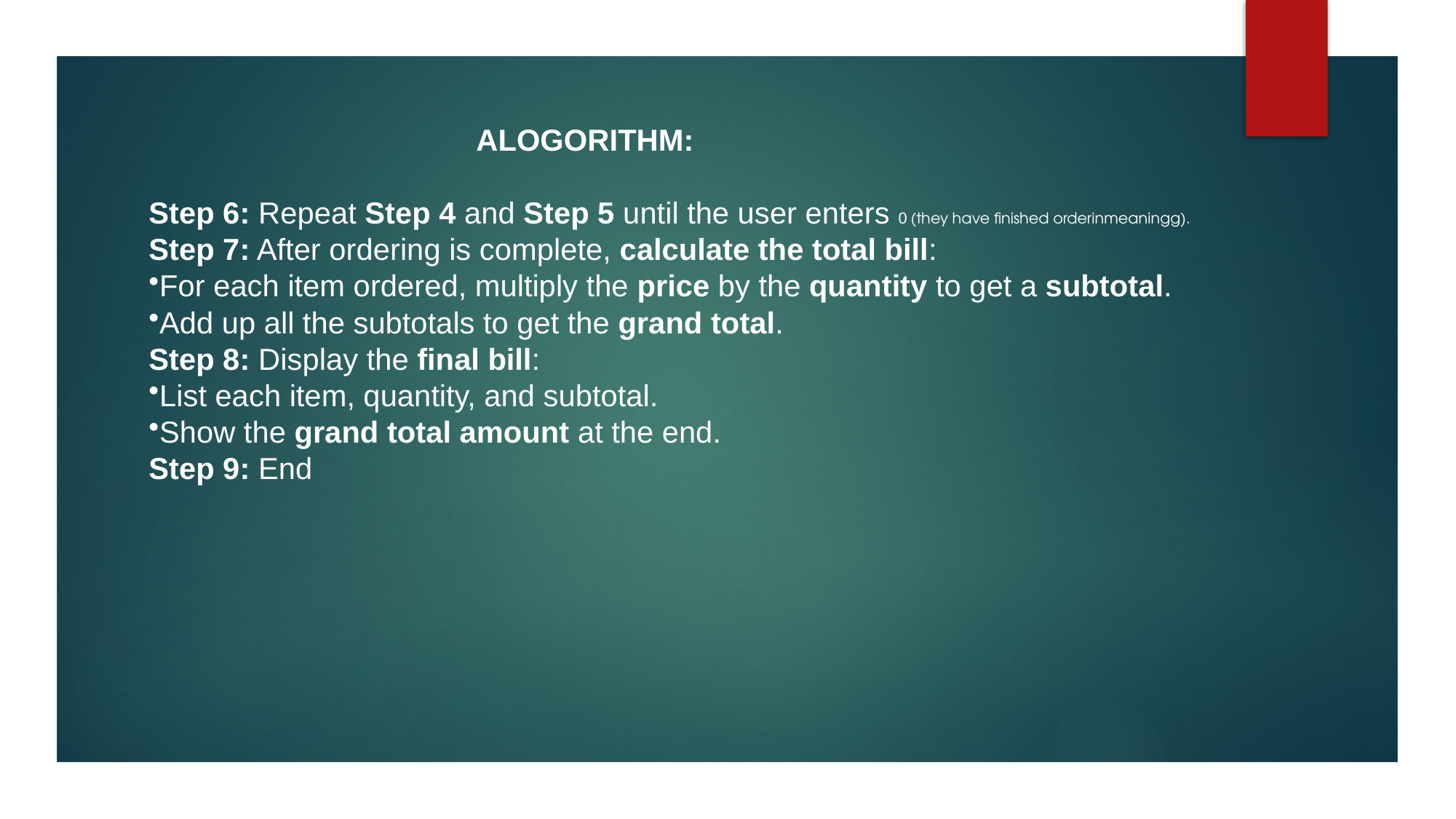

# ALOGORITHM: Step 6: Repeat Step 4 and Step 5 until the user enters 0 (they have finished orderinmeaningg).
Step 7: After ordering is complete, calculate the total bill:
For each item ordered, multiply the price by the quantity to get a subtotal.
Add up all the subtotals to get the grand total.
Step 8: Display the final bill:
List each item, quantity, and subtotal.
Show the grand total amount at the end.
Step 9: End